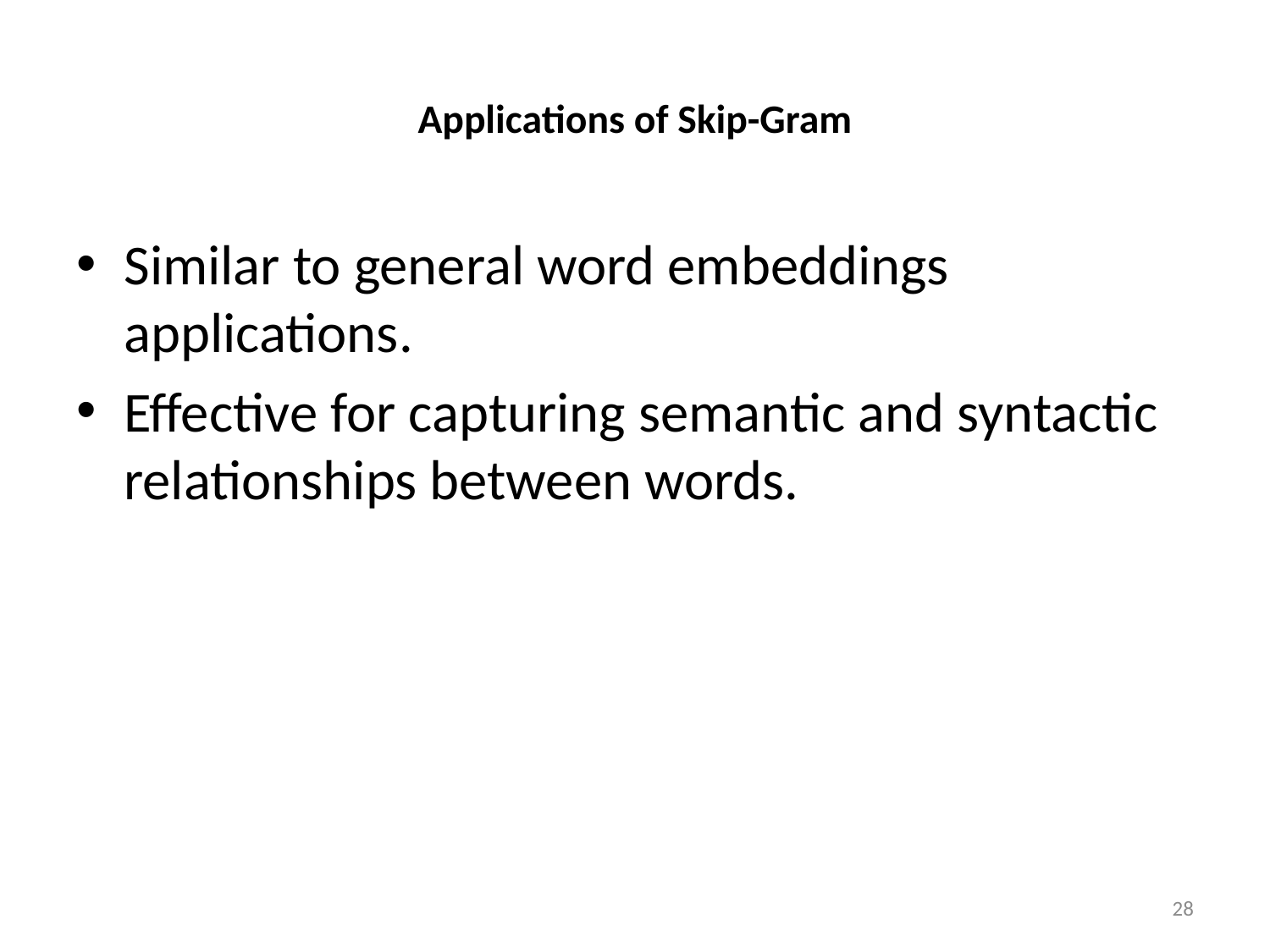

# Applications of Skip-Gram
Similar to general word embeddings applications.
Effective for capturing semantic and syntactic relationships between words.

28